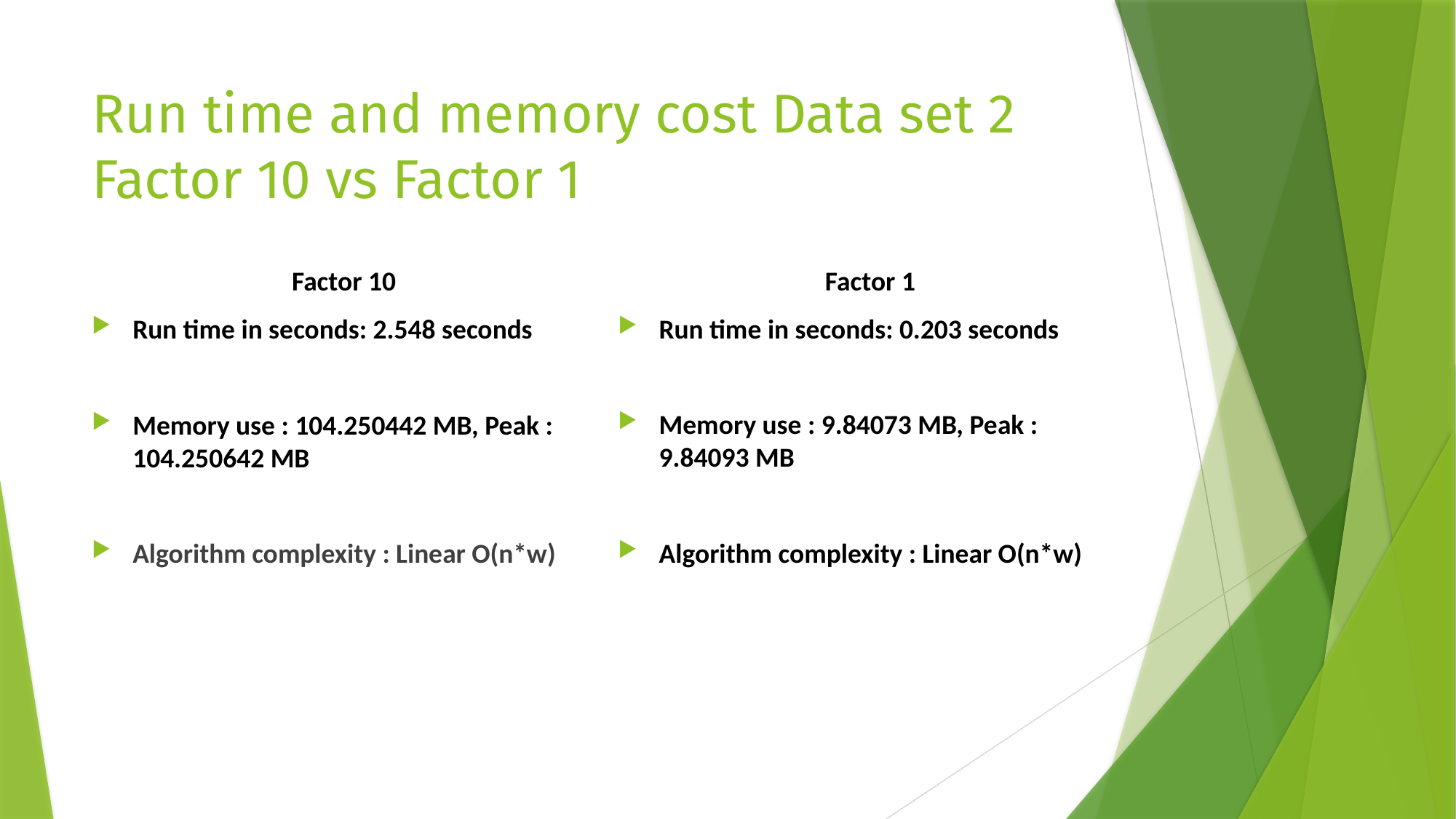

# Run time and memory cost Data set 2 Factor 10 vs Factor 1
Factor 10
Run time in seconds: 2.548 seconds

Memory use : 104.250442 MB, Peak : 104.250642 MB

Algorithm complexity : Linear O(n*w)

Factor 1
Run time in seconds: 0.203 seconds

Memory use : 9.84073 MB, Peak : 9.84093 MB

Algorithm complexity : Linear O(n*w)